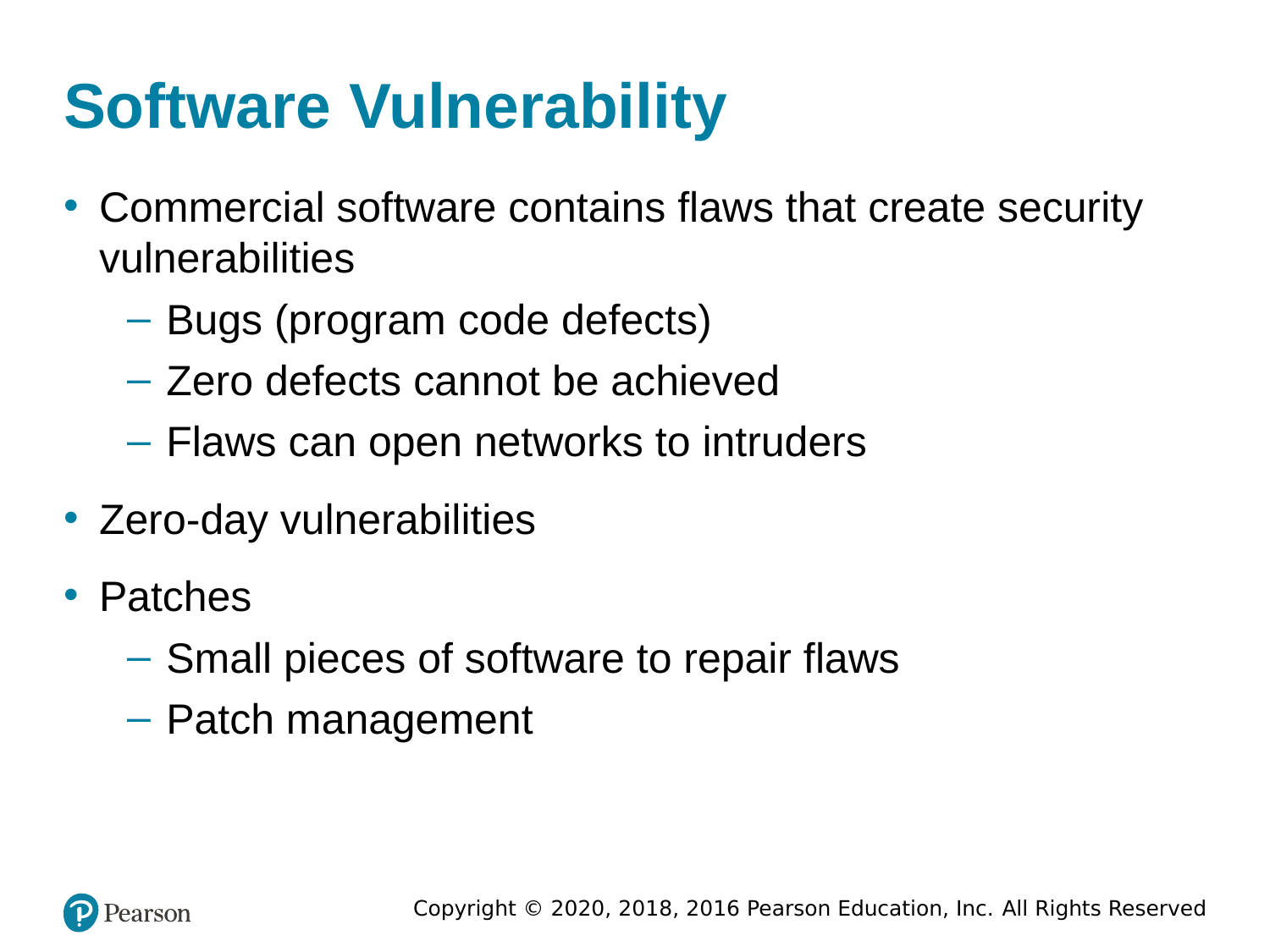

# Software Vulnerability
Commercial software contains flaws that create security vulnerabilities
Bugs (program code defects)
Zero defects cannot be achieved
Flaws can open networks to intruders
Zero-day vulnerabilities
Patches
Small pieces of software to repair flaws
Patch management